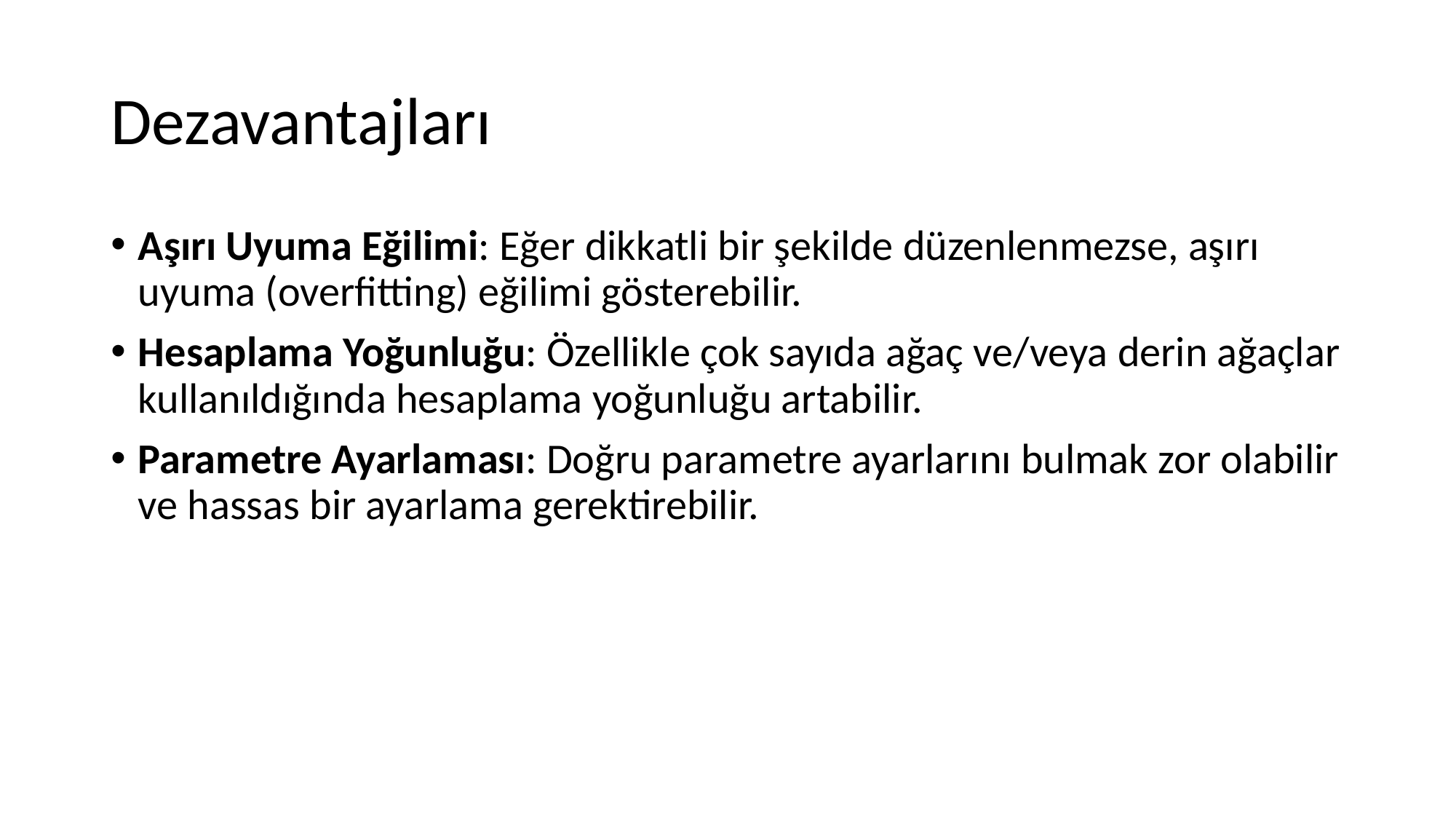

# Dezavantajları
Aşırı Uyuma Eğilimi: Eğer dikkatli bir şekilde düzenlenmezse, aşırı uyuma (overfitting) eğilimi gösterebilir.
Hesaplama Yoğunluğu: Özellikle çok sayıda ağaç ve/veya derin ağaçlar kullanıldığında hesaplama yoğunluğu artabilir.
Parametre Ayarlaması: Doğru parametre ayarlarını bulmak zor olabilir ve hassas bir ayarlama gerektirebilir.